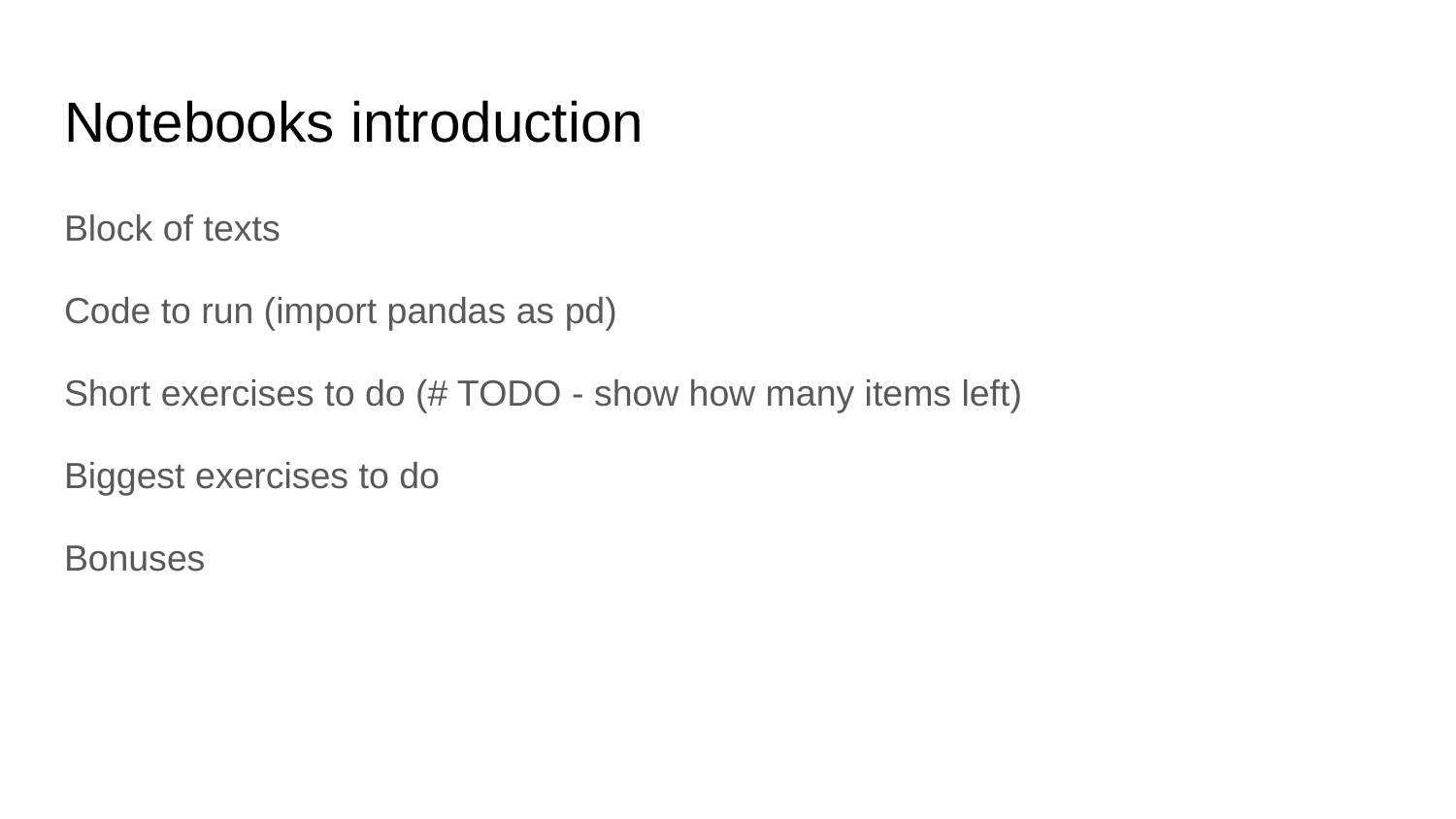

# Notebooks introduction
Block of texts
Code to run (import pandas as pd)
Short exercises to do (# TODO - show how many items left)
Biggest exercises to do
Bonuses